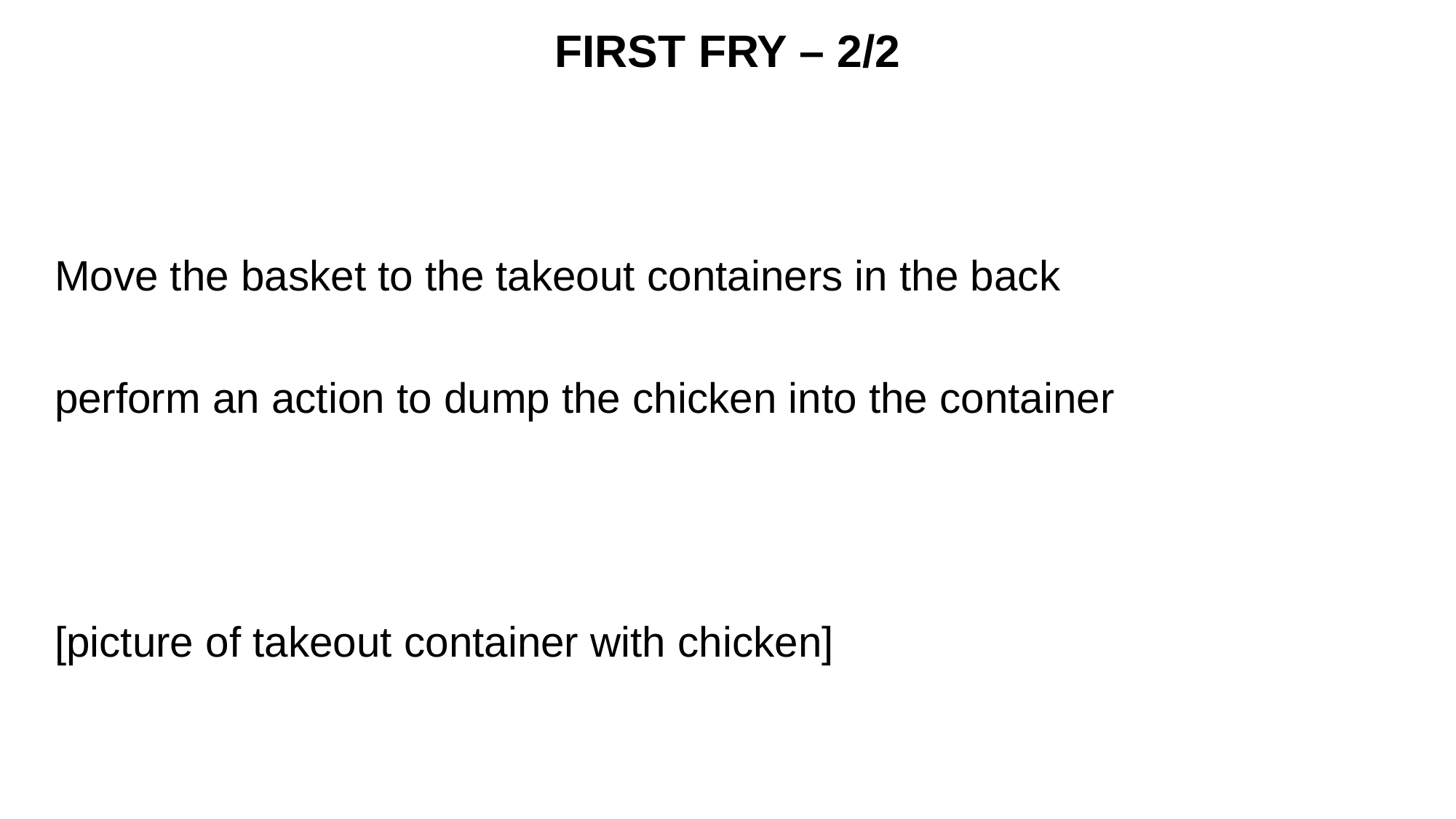

FIRST FRY – 2/2
Move the basket to the takeout containers in the back

perform an action to dump the chicken into the container

[picture of takeout container with chicken]